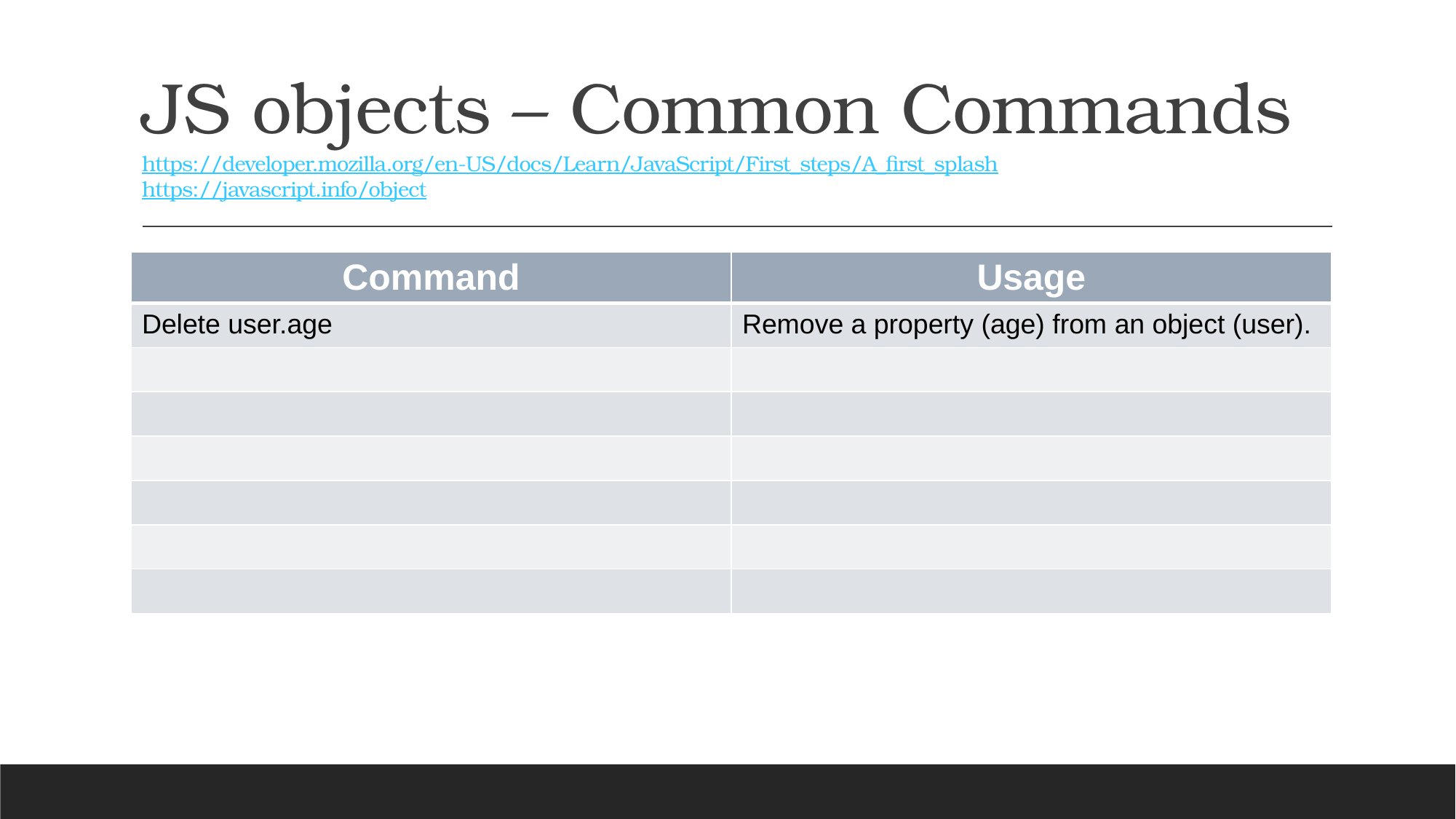

# JS objects – Common Commands https://developer.mozilla.org/en-US/docs/Learn/JavaScript/First_steps/A_first_splash https://javascript.info/object
| Command | Usage |
| --- | --- |
| Delete user.age | Remove a property (age) from an object (user). |
|  |  |
|  |  |
|  |  |
|  |  |
|  |  |
|  |  |